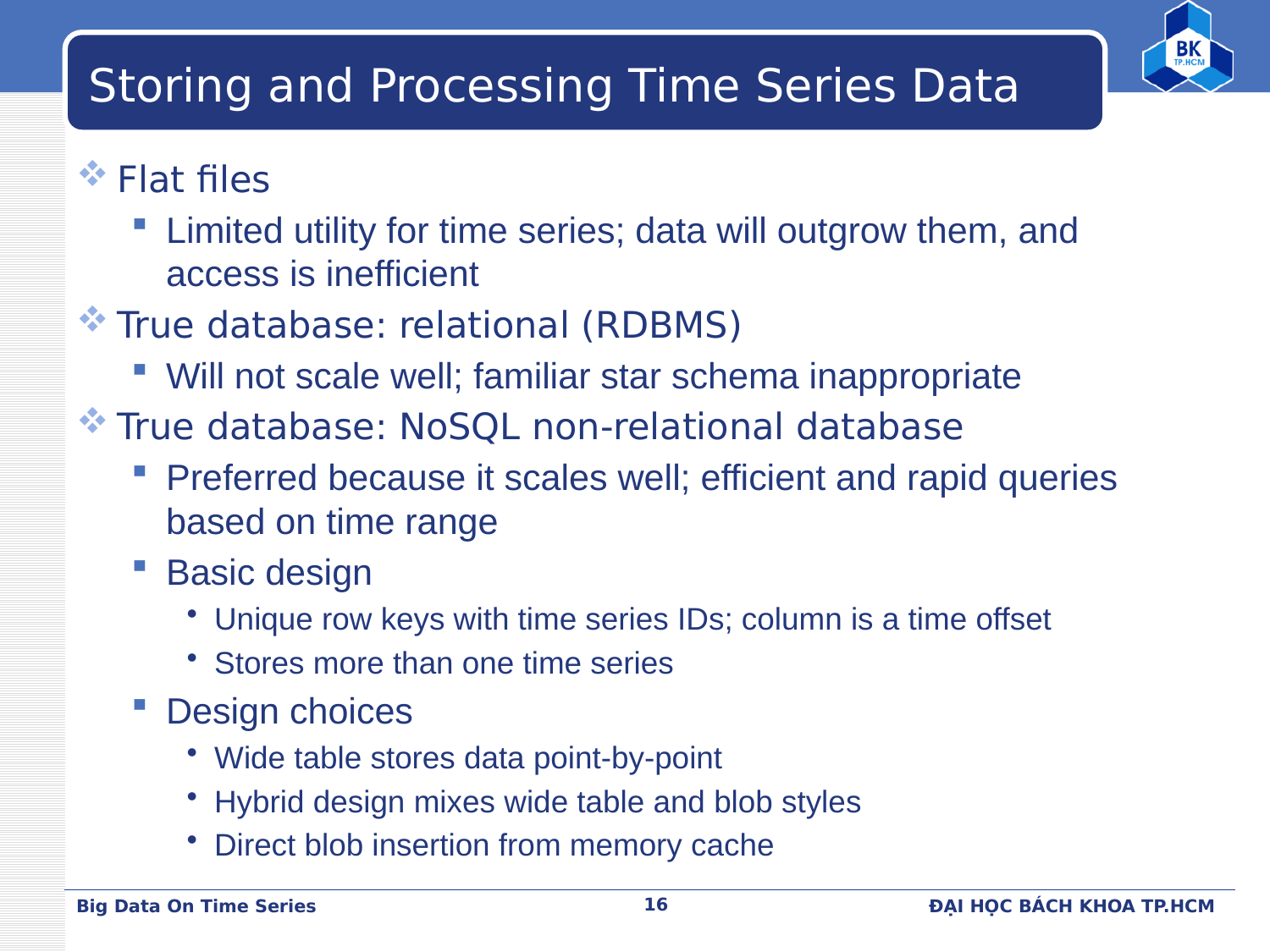

# Storing and Processing Time Series Data
Flat files
Limited utility for time series; data will outgrow them, and access is inefficient
True database: relational (RDBMS)
Will not scale well; familiar star schema inappropriate
True database: NoSQL non-relational database
Preferred because it scales well; efficient and rapid queries based on time range
Basic design
Unique row keys with time series IDs; column is a time offset
Stores more than one time series
Design choices
Wide table stores data point-by-point
Hybrid design mixes wide table and blob styles
Direct blob insertion from memory cache
16
Big Data On Time Series
ĐẠI HỌC BÁCH KHOA TP.HCM